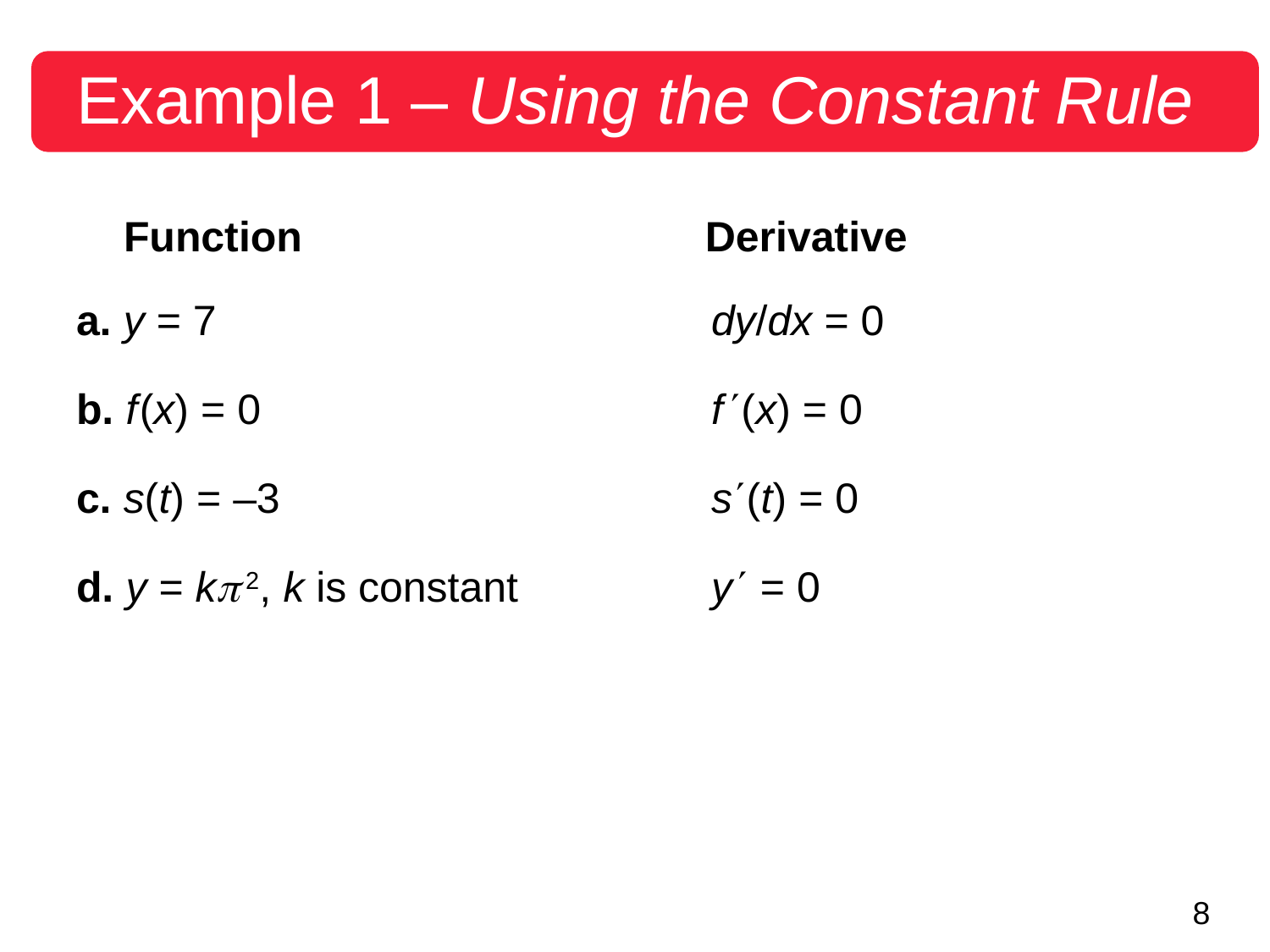

# Example 1 – Using the Constant Rule
    Function 		                     Derivative

a. y = 7 				dy/dx = 0

b. f (x) = 0   				f ′(x) = 0

c. s(t) = –3  				s′(t) = 0

d. y = kπ 2, k is constant    		y ′ = 0